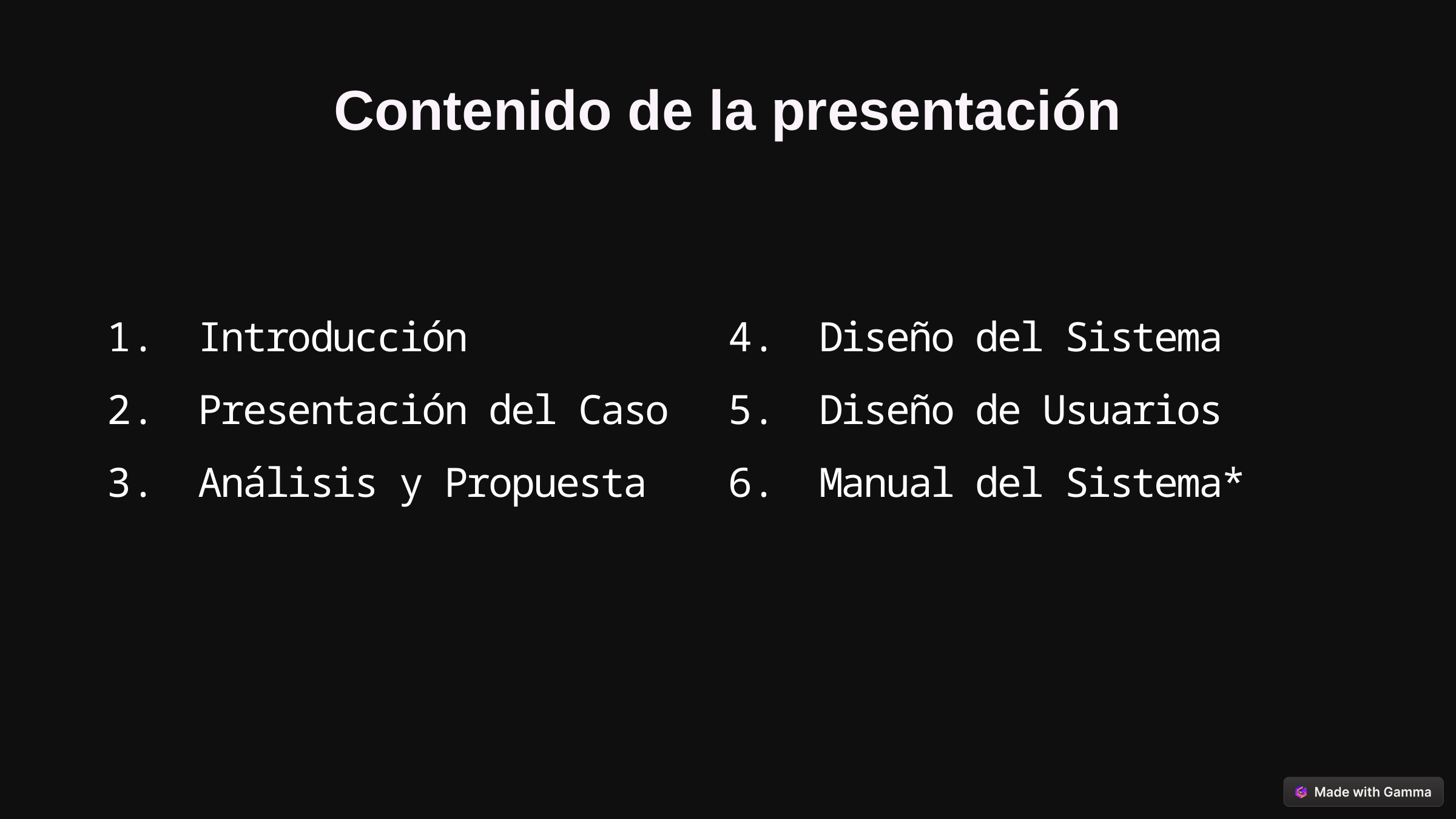

Contenido de la presentación
Introducción
Presentación del Caso
Análisis y Propuesta
Diseño del Sistema
Diseño de Usuarios
Manual del Sistema*